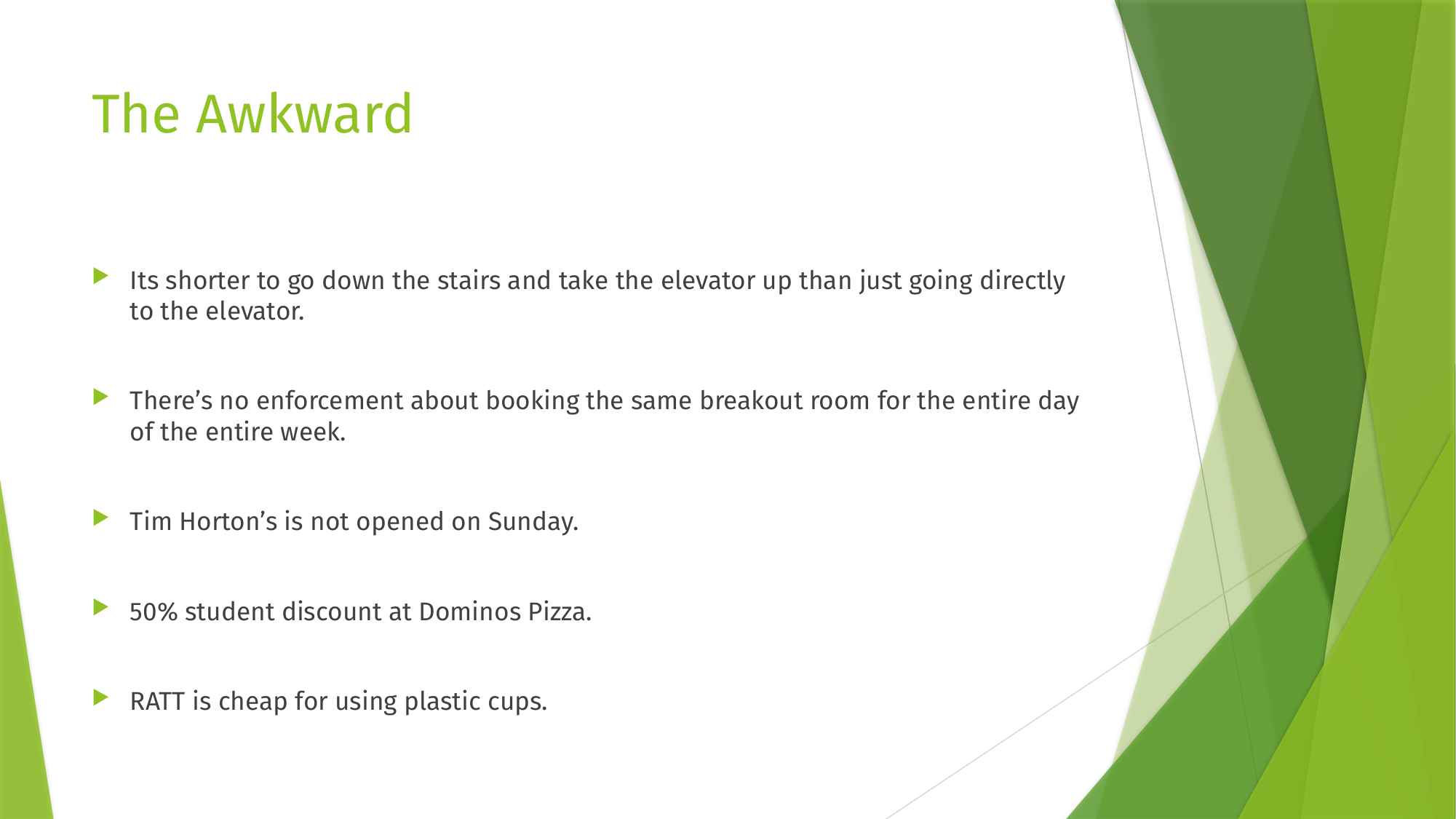

# The Awkward
Its shorter to go down the stairs and take the elevator up than just going directly to the elevator.

There’s no enforcement about booking the same breakout room for the entire day of the entire week.

Tim Horton’s is not opened on Sunday.

50% student discount at Dominos Pizza.

RATT is cheap for using plastic cups.